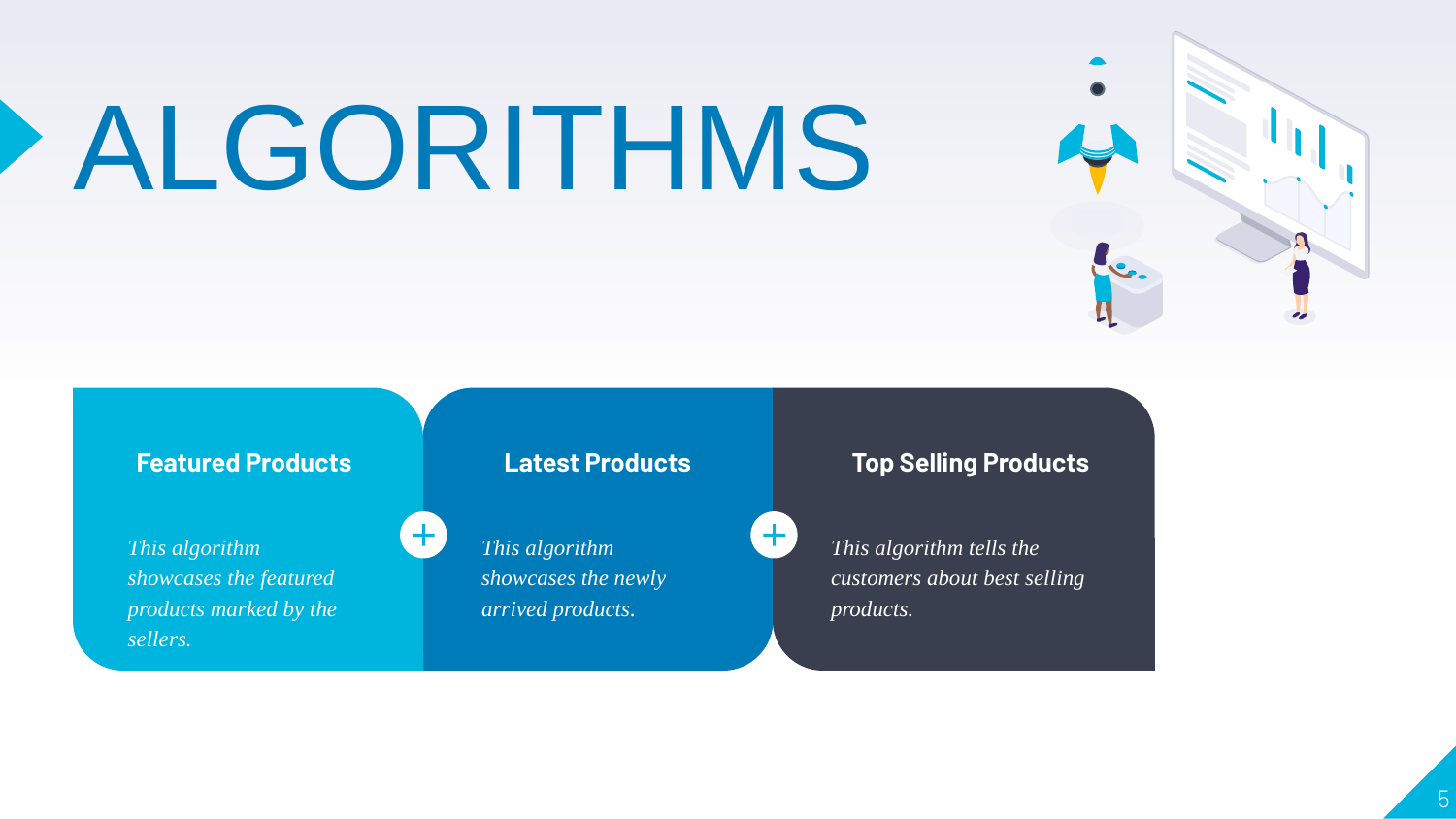

# ALGORITHMS

Featured Products
This algorithm showcases the featured products marked by the sellers.

Latest Products
This algorithm showcases the newly arrived products.

Top Selling Products
This algorithm tells the customers about best selling products.

5